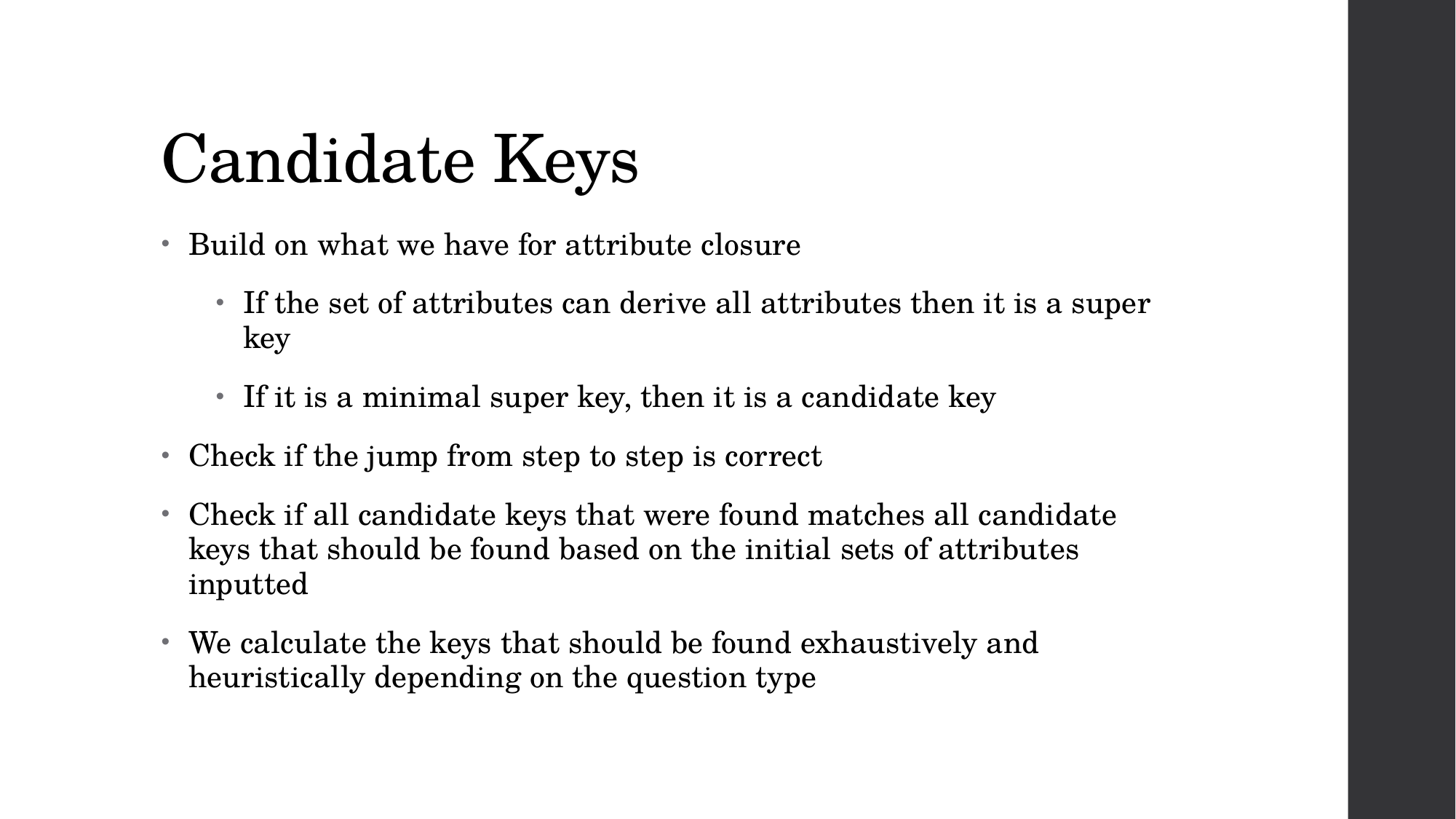

# Candidate Keys
Build on what we have for attribute closure
If the set of attributes can derive all attributes then it is a super key
If it is a minimal super key, then it is a candidate key
Check if the jump from step to step is correct
Check if all candidate keys that were found matches all candidate keys that should be found based on the initial sets of attributes inputted
We calculate the keys that should be found exhaustively and heuristically depending on the question type